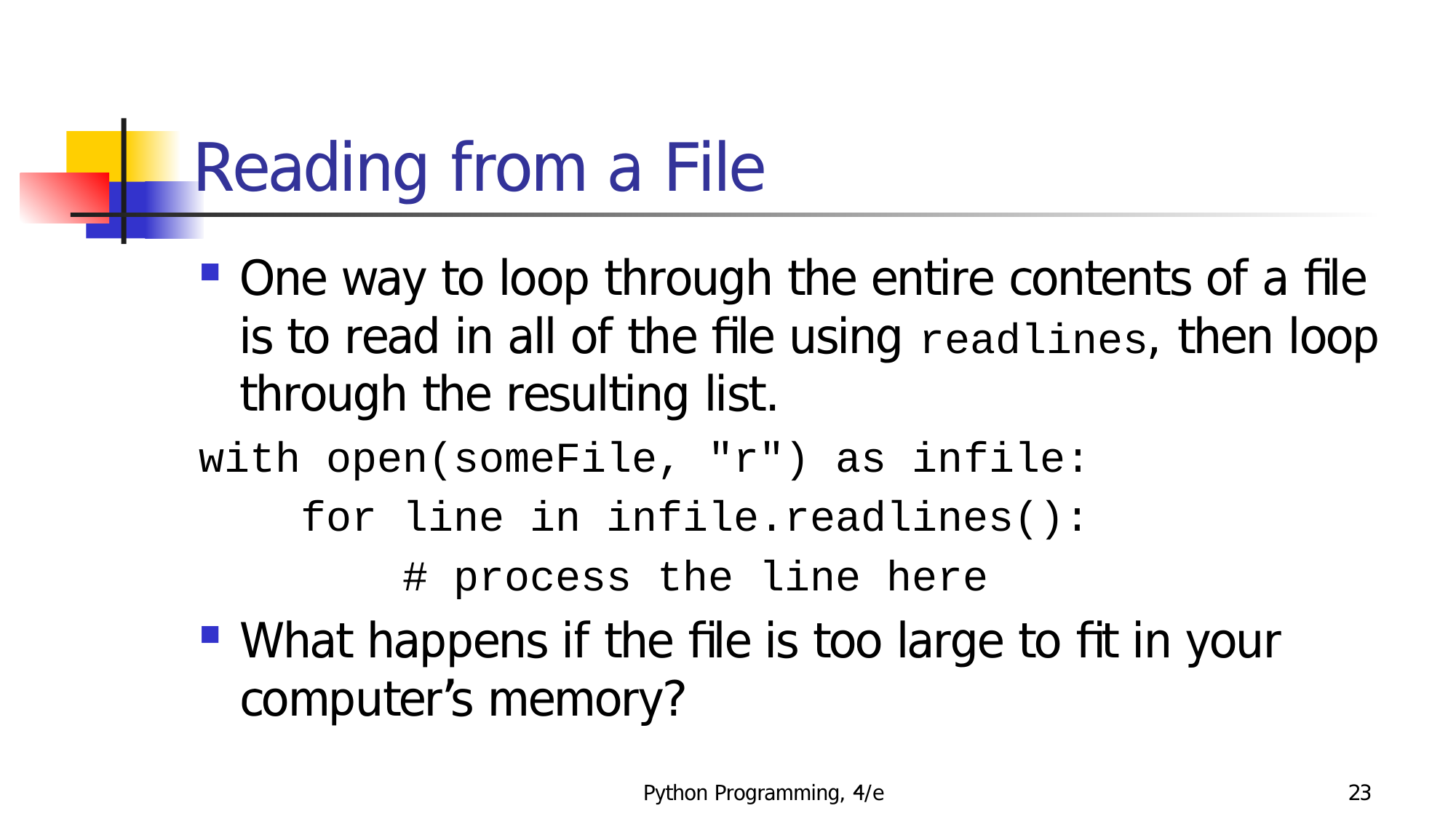

# Reading from a File
One way to loop through the entire contents of a file is to read in all of the file using readlines, then loop through the resulting list.
with open(someFile, "r") as infile:
    for line in infile.readlines():
        # process the line here
What happens if the file is too large to fit in your computer’s memory?
Python Programming, 4/e
23